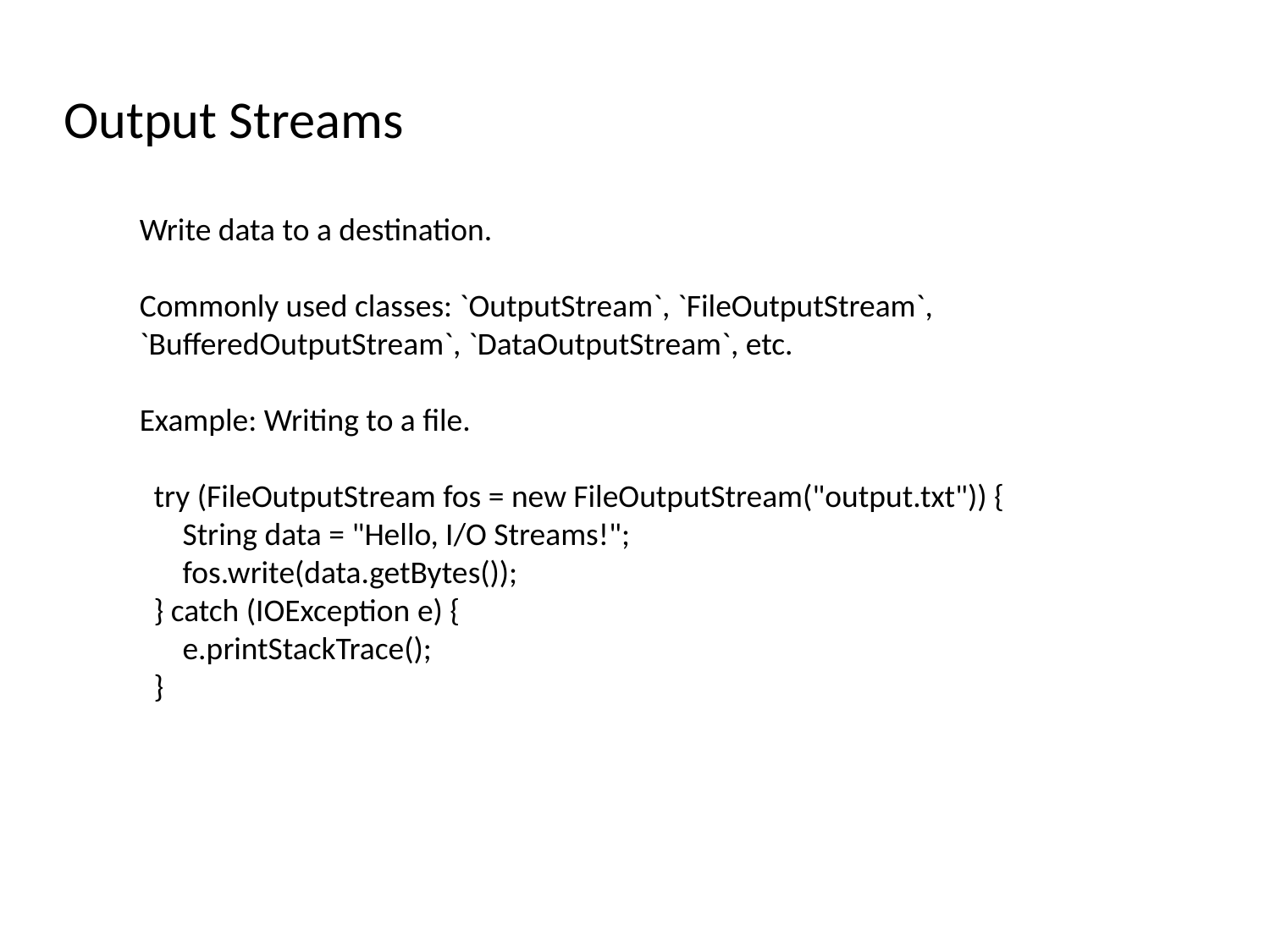

# Output Streams

Write data to a destination.
Commonly used classes: `OutputStream`, `FileOutputStream`, `BufferedOutputStream`, `DataOutputStream`, etc.
Example: Writing to a file.
  try (FileOutputStream fos = new FileOutputStream("output.txt")) {
      String data = "Hello, I/O Streams!";
      fos.write(data.getBytes());
  } catch (IOException e) {
      e.printStackTrace();
  }